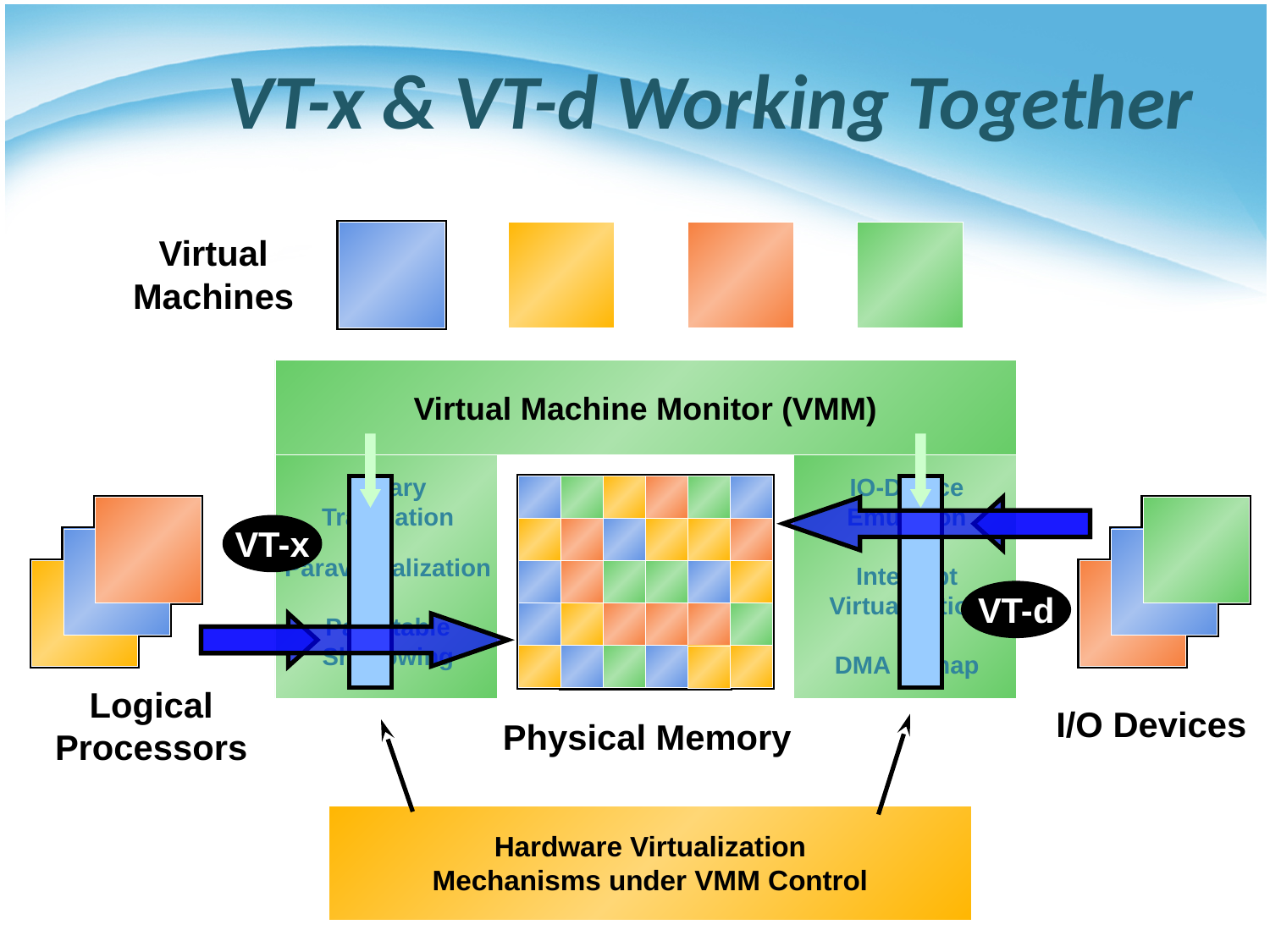

# VT-x & VT-d Working Together

Virtual
Machines
Virtual Machine Monitor (VMM)

Binary
Translation

Paravirtualization

Page-table
Shadowing
IO-Device
Emulation

Interrupt
Virtualization

DMA Remap

VT-d

VT-x

Logical
Processors
I/O Devices
Physical Memory

Hardware Virtualization
Mechanisms under VMM Control